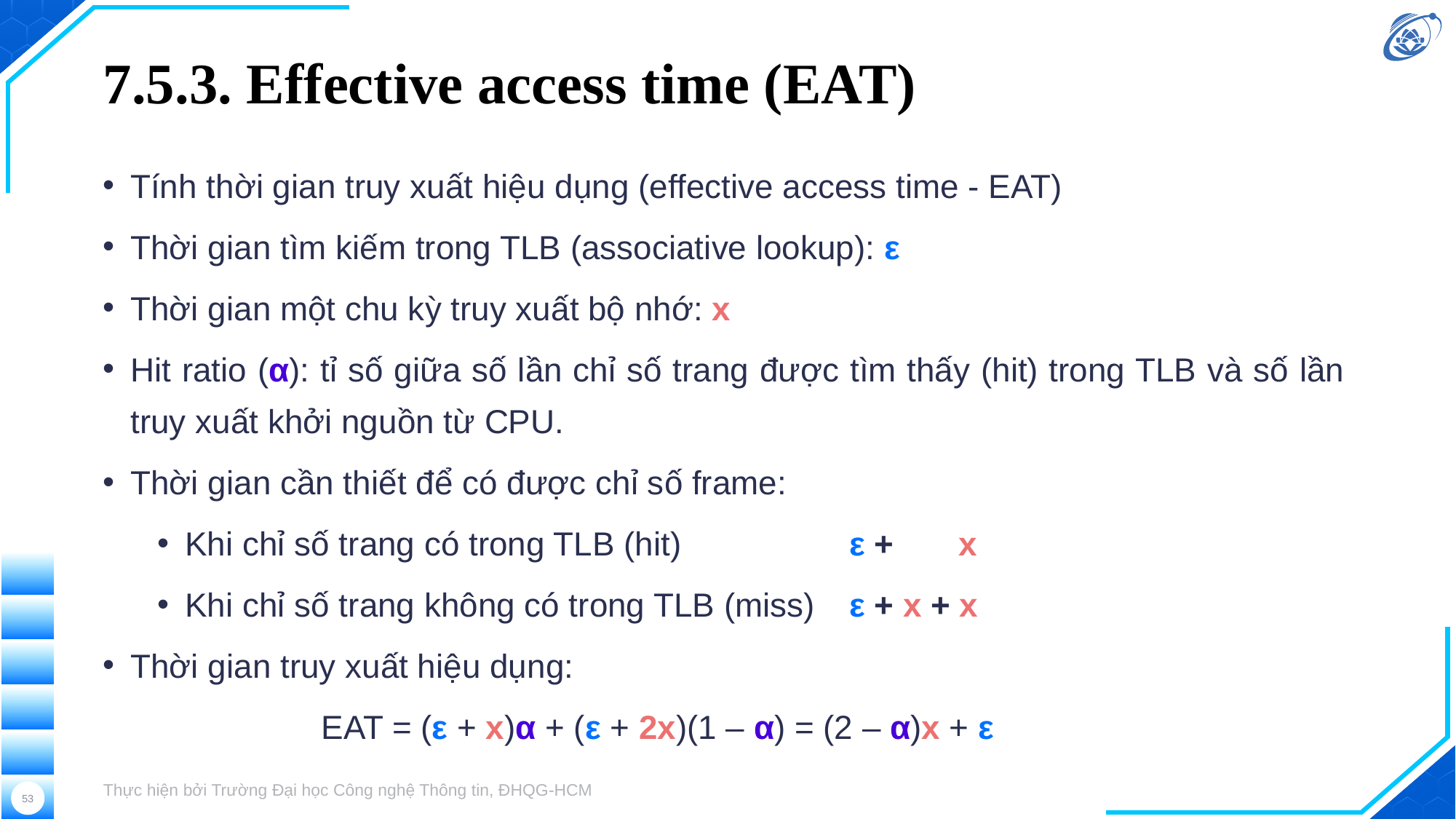

# 7.5.3. Effective access time (EAT)
Tính thời gian truy xuất hiệu dụng (effective access time - EAT)
Thời gian tìm kiếm trong TLB (associative lookup): ε
Thời gian một chu kỳ truy xuất bộ nhớ: x
Hit ratio (α): tỉ số giữa số lần chỉ số trang được tìm thấy (hit) trong TLB và số lần truy xuất khởi nguồn từ CPU.
Thời gian cần thiết để có được chỉ số frame:
Khi chỉ số trang có trong TLB (hit)		 ε +       x
Khi chỉ số trang không có trong TLB (miss)	 ε + x + x
Thời gian truy xuất hiệu dụng:
		EAT = (ε + x)α + (ε + 2x)(1 – α) = (2 – α)x + ε
Thực hiện bởi Trường Đại học Công nghệ Thông tin, ĐHQG-HCM
53